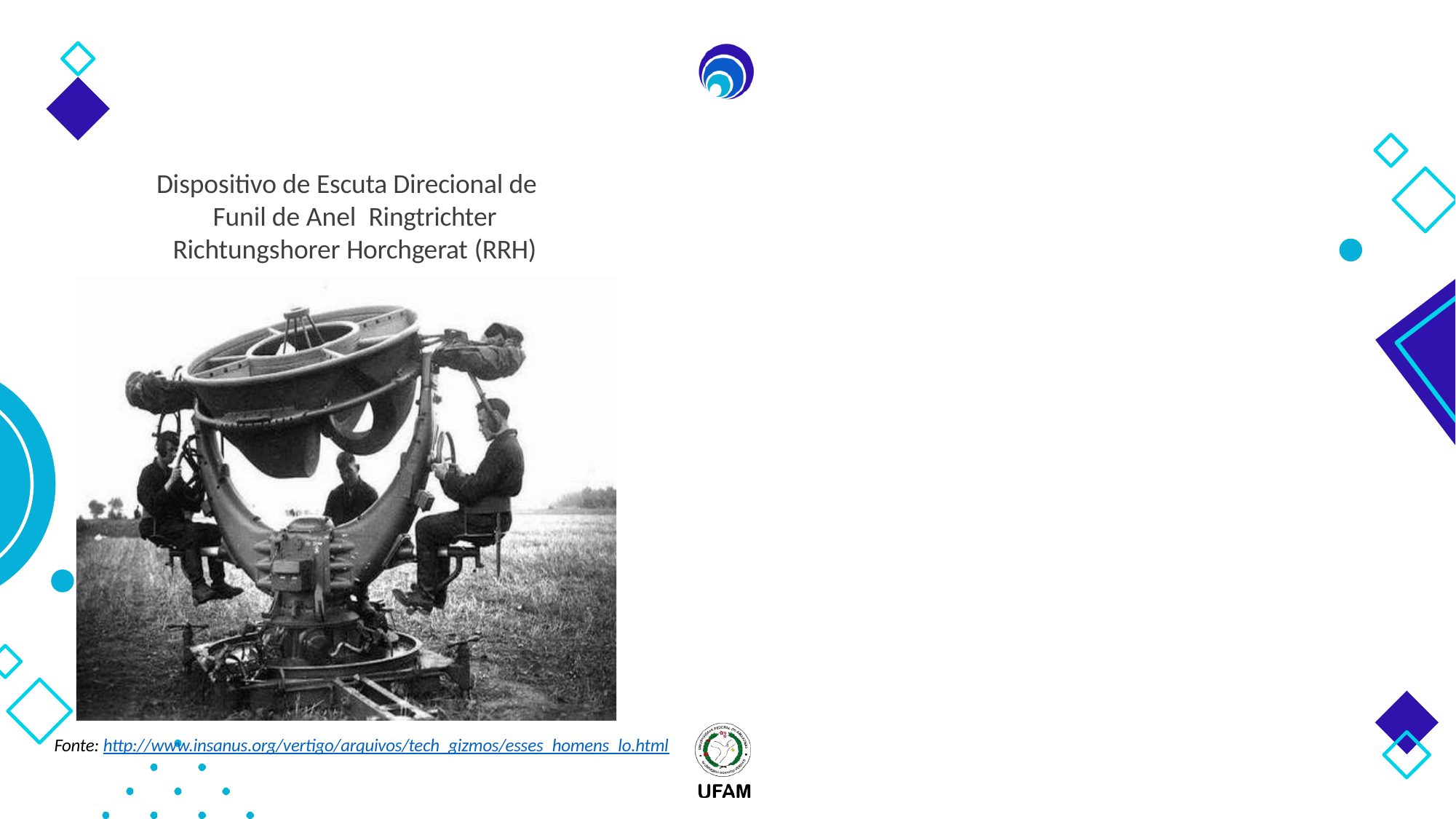

# Dispositivo de Escuta Direcional de Funil de Anel  Ringtrichter Richtungshorer Horchgerat (RRH)

Fonte: http://www.insanus.org/vertigo/arquivos/tech_gizmos/esses_homens_lo.html